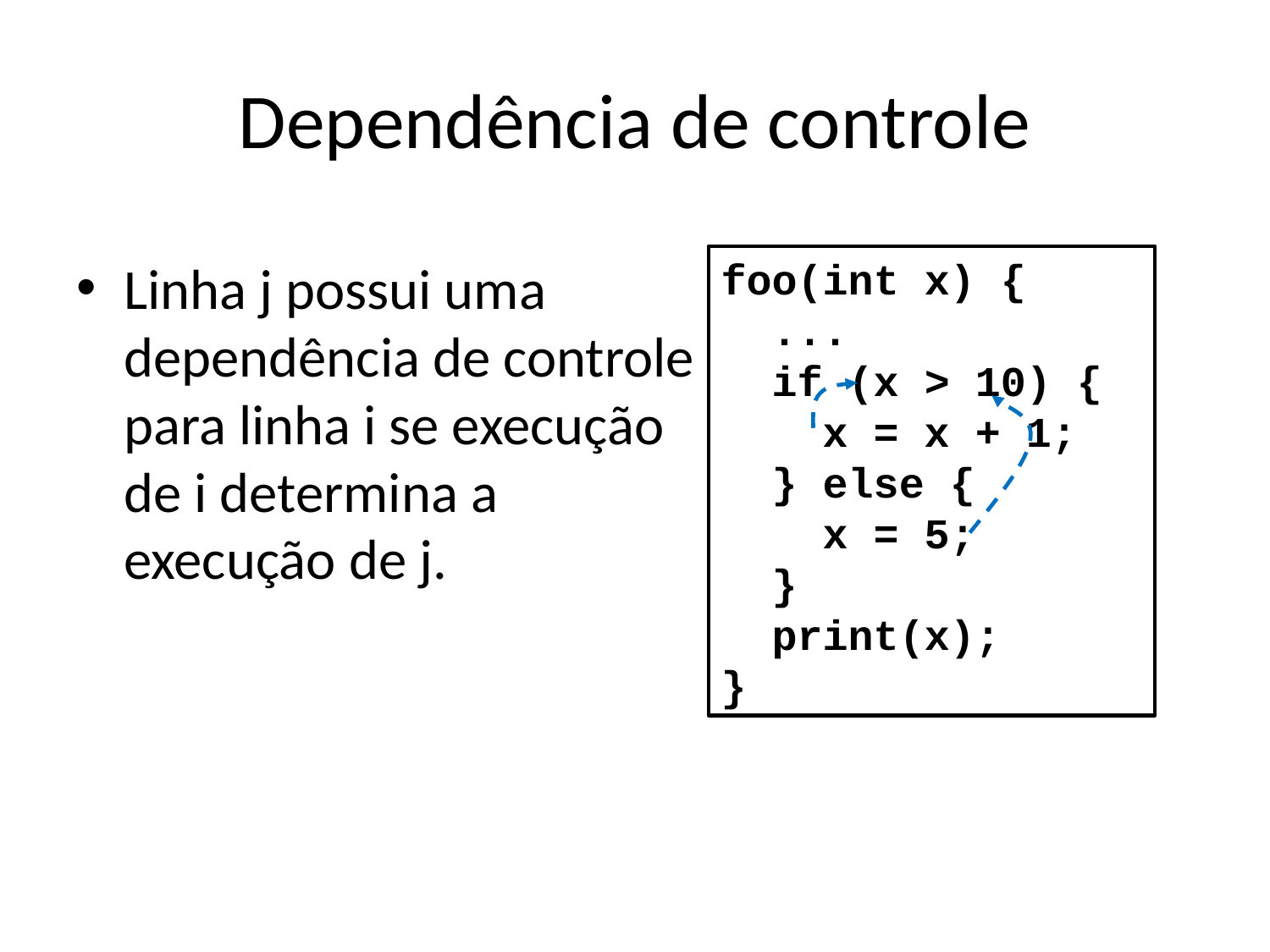

# Dependência de controle
foo(int x) {
  ...
  if (x > 10) {
    x = x + 1;
  } else {
    x = 5;
  }
  print(x);
}
Linha j possui uma dependência de controle para linha i se execução de i determina a execução de j.